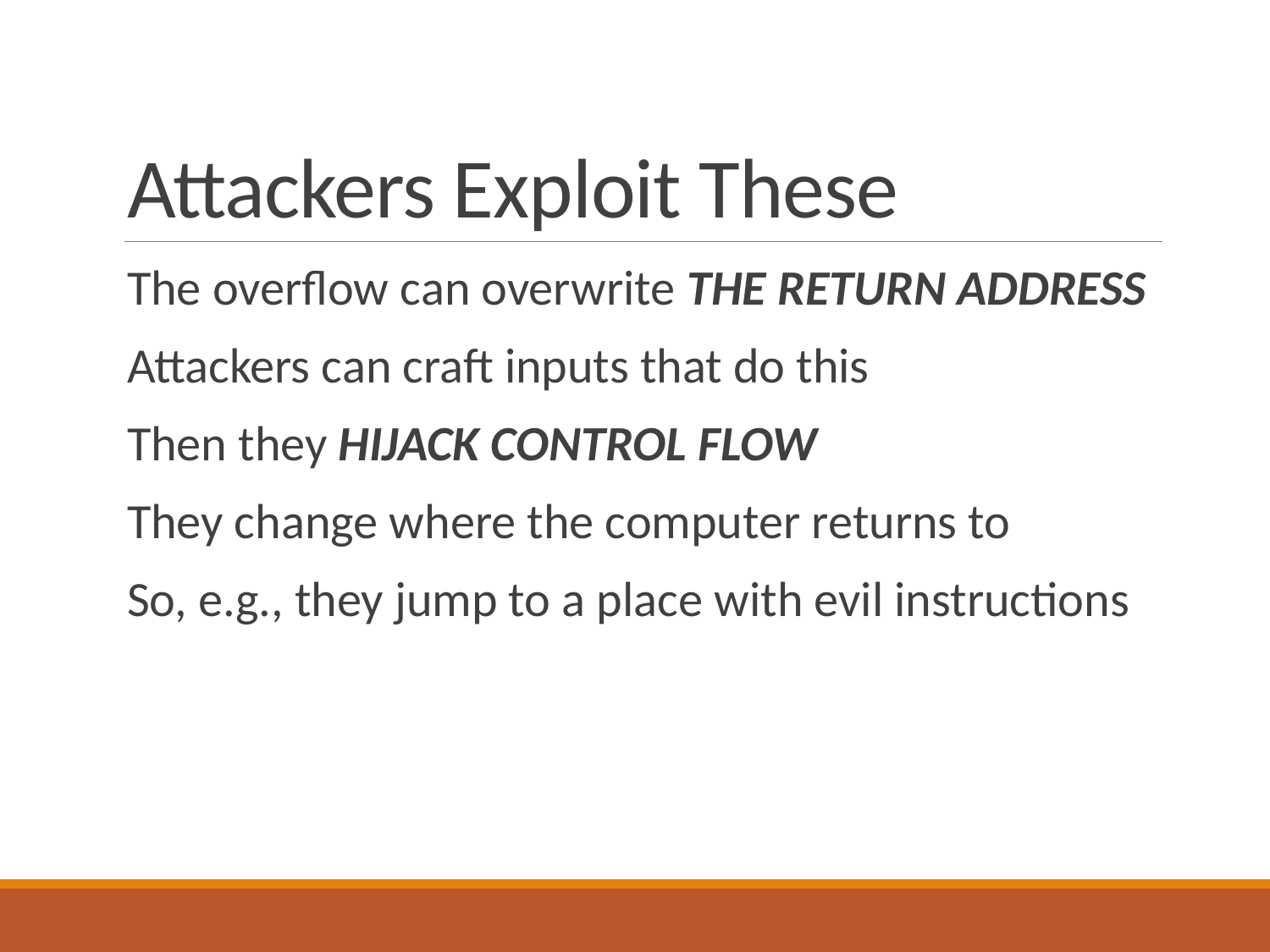

# Attackers Exploit These
The overflow can overwrite THE RETURN ADDRESS
Attackers can craft inputs that do this
Then they HIJACK CONTROL FLOW
They change where the computer returns to
So, e.g., they jump to a place with evil instructions